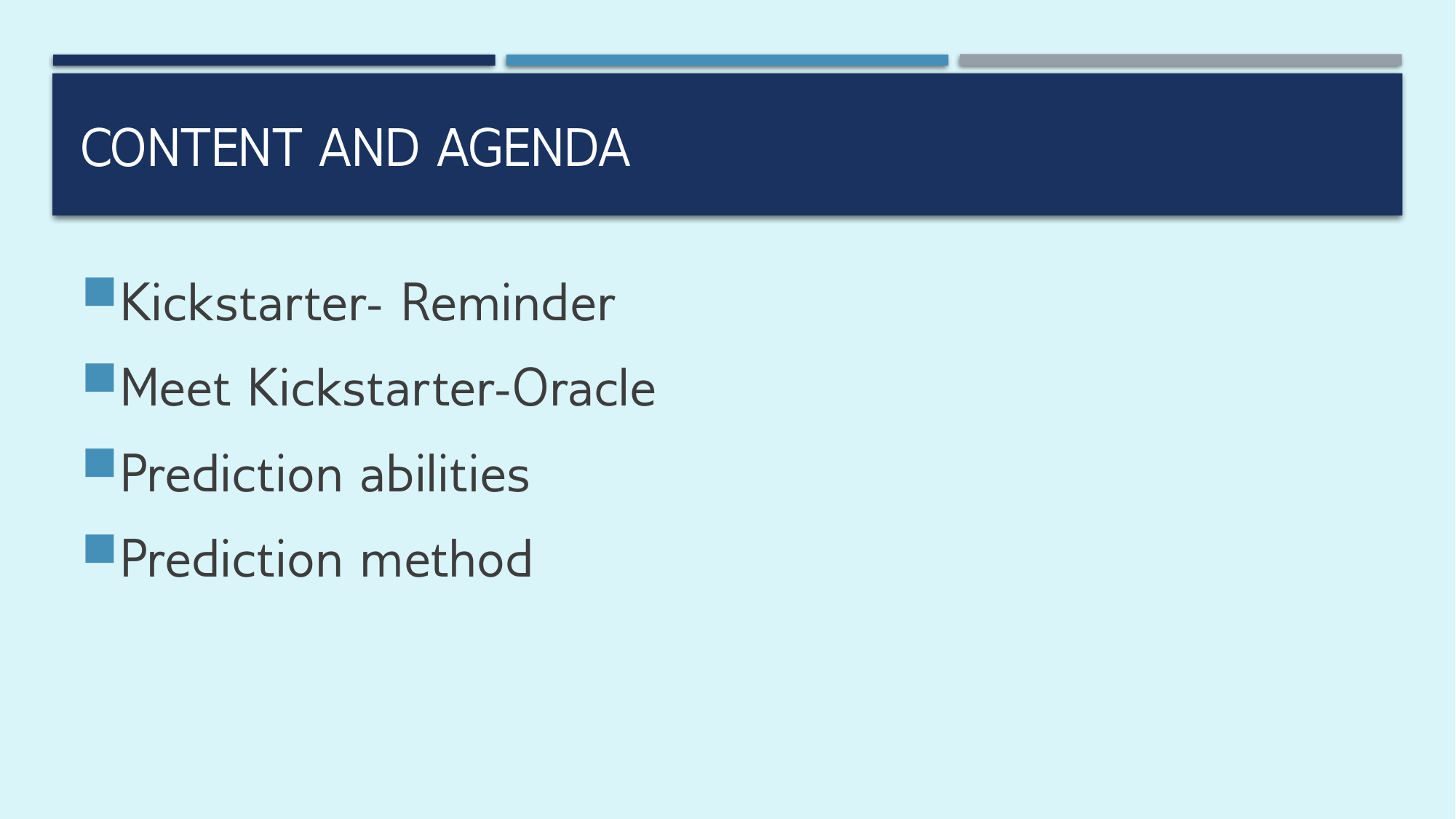

# Content and agenda
Kickstarter- Reminder
Meet Kickstarter-Oracle
Prediction abilities
Prediction method